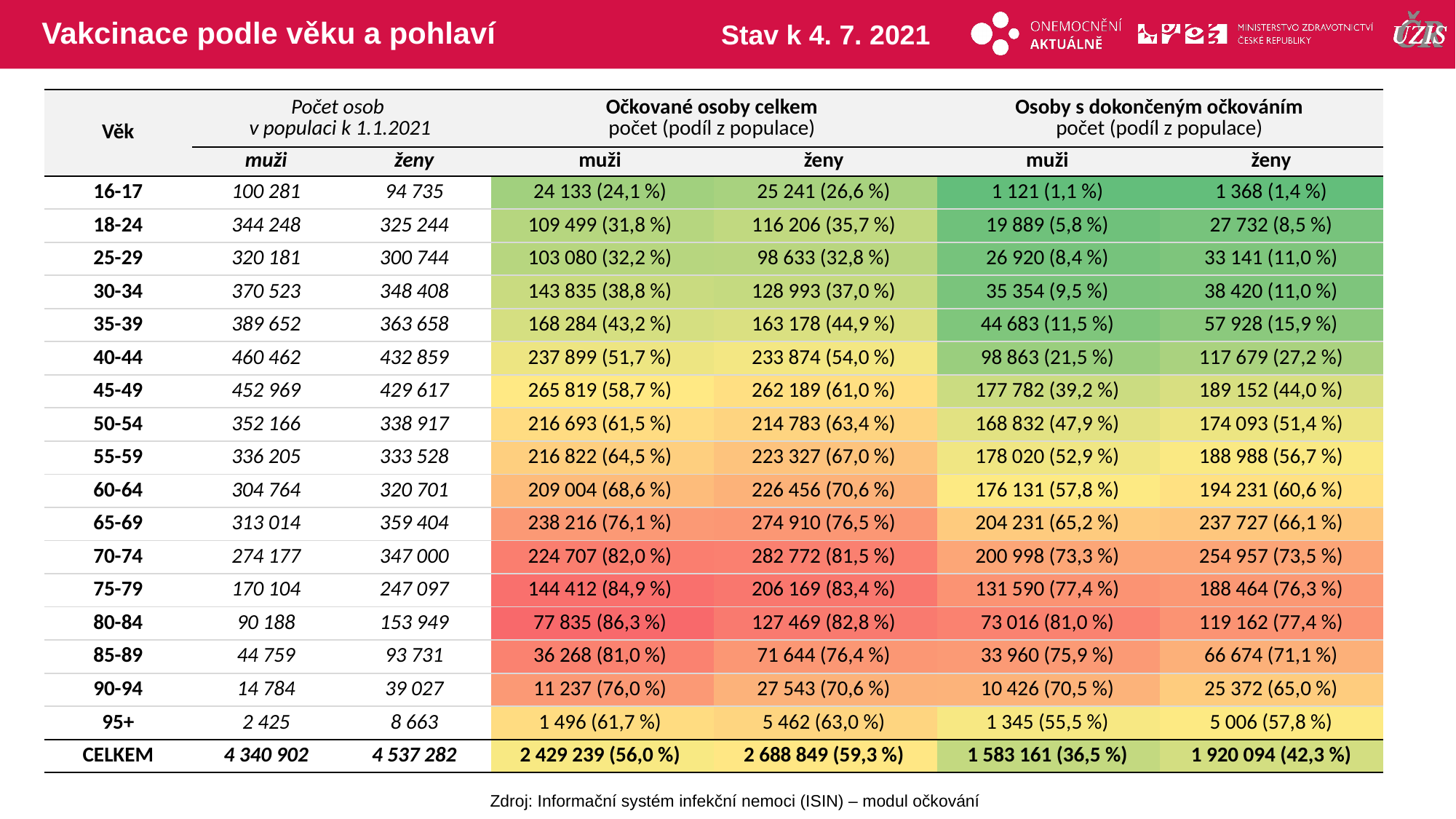

# Vakcinace podle věku a pohlaví
Stav k 4. 7. 2021
| Věk | Počet osob v populaci k 1.1.2021 |  | Očkované osoby celkem počet (podíl z populace) |  | Osoby s dokončeným očkováním počet (podíl z populace) |  |
| --- | --- | --- | --- | --- | --- | --- |
|  | muži | ženy | muži | ženy | muži | ženy |
| 16-17 | 100 281 | 94 735 | 24 133 (24,1 %) | 25 241 (26,6 %) | 1 121 (1,1 %) | 1 368 (1,4 %) |
| 18-24 | 344 248 | 325 244 | 109 499 (31,8 %) | 116 206 (35,7 %) | 19 889 (5,8 %) | 27 732 (8,5 %) |
| 25-29 | 320 181 | 300 744 | 103 080 (32,2 %) | 98 633 (32,8 %) | 26 920 (8,4 %) | 33 141 (11,0 %) |
| 30-34 | 370 523 | 348 408 | 143 835 (38,8 %) | 128 993 (37,0 %) | 35 354 (9,5 %) | 38 420 (11,0 %) |
| 35-39 | 389 652 | 363 658 | 168 284 (43,2 %) | 163 178 (44,9 %) | 44 683 (11,5 %) | 57 928 (15,9 %) |
| 40-44 | 460 462 | 432 859 | 237 899 (51,7 %) | 233 874 (54,0 %) | 98 863 (21,5 %) | 117 679 (27,2 %) |
| 45-49 | 452 969 | 429 617 | 265 819 (58,7 %) | 262 189 (61,0 %) | 177 782 (39,2 %) | 189 152 (44,0 %) |
| 50-54 | 352 166 | 338 917 | 216 693 (61,5 %) | 214 783 (63,4 %) | 168 832 (47,9 %) | 174 093 (51,4 %) |
| 55-59 | 336 205 | 333 528 | 216 822 (64,5 %) | 223 327 (67,0 %) | 178 020 (52,9 %) | 188 988 (56,7 %) |
| 60-64 | 304 764 | 320 701 | 209 004 (68,6 %) | 226 456 (70,6 %) | 176 131 (57,8 %) | 194 231 (60,6 %) |
| 65-69 | 313 014 | 359 404 | 238 216 (76,1 %) | 274 910 (76,5 %) | 204 231 (65,2 %) | 237 727 (66,1 %) |
| 70-74 | 274 177 | 347 000 | 224 707 (82,0 %) | 282 772 (81,5 %) | 200 998 (73,3 %) | 254 957 (73,5 %) |
| 75-79 | 170 104 | 247 097 | 144 412 (84,9 %) | 206 169 (83,4 %) | 131 590 (77,4 %) | 188 464 (76,3 %) |
| 80-84 | 90 188 | 153 949 | 77 835 (86,3 %) | 127 469 (82,8 %) | 73 016 (81,0 %) | 119 162 (77,4 %) |
| 85-89 | 44 759 | 93 731 | 36 268 (81,0 %) | 71 644 (76,4 %) | 33 960 (75,9 %) | 66 674 (71,1 %) |
| 90-94 | 14 784 | 39 027 | 11 237 (76,0 %) | 27 543 (70,6 %) | 10 426 (70,5 %) | 25 372 (65,0 %) |
| 95+ | 2 425 | 8 663 | 1 496 (61,7 %) | 5 462 (63,0 %) | 1 345 (55,5 %) | 5 006 (57,8 %) |
| CELKEM | 4 340 902 | 4 537 282 | 2 429 239 (56,0 %) | 2 688 849 (59,3 %) | 1 583 161 (36,5 %) | 1 920 094 (42,3 %) |
|  |  |  |  |
| --- | --- | --- | --- |
|  |  |  |  |
|  |  |  |  |
|  |  |  |  |
|  |  |  |  |
|  |  |  |  |
|  |  |  |  |
|  |  |  |  |
|  |  |  |  |
|  |  |  |  |
|  |  |  |  |
|  |  |  |  |
|  |  |  |  |
|  |  |  |  |
|  |  |  |  |
|  |  |  |  |
|  |  |  |  |
|  |  |  |  |
Zdroj: Informační systém infekční nemoci (ISIN) – modul očkování